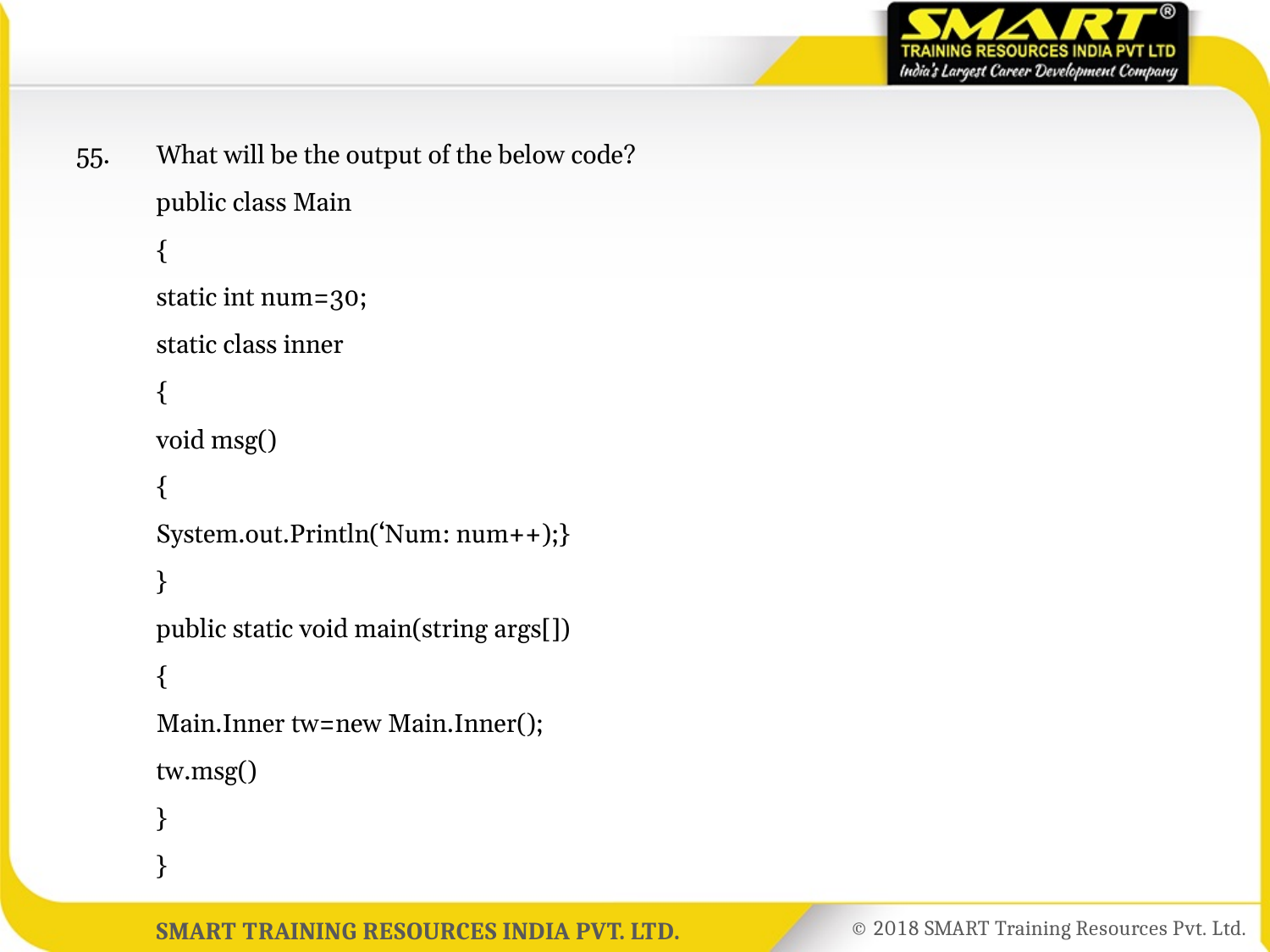

55.	What will be the output of the below code?
	public class Main
	{
	static int num=30;
	static class inner
	{
	void msg()
	{
	System.out.Println(‘Num: num++);}
	}
	public static void main(string args[])
	{
	Main.Inner tw=new Main.Inner();
	tw.msg()
	}
	}